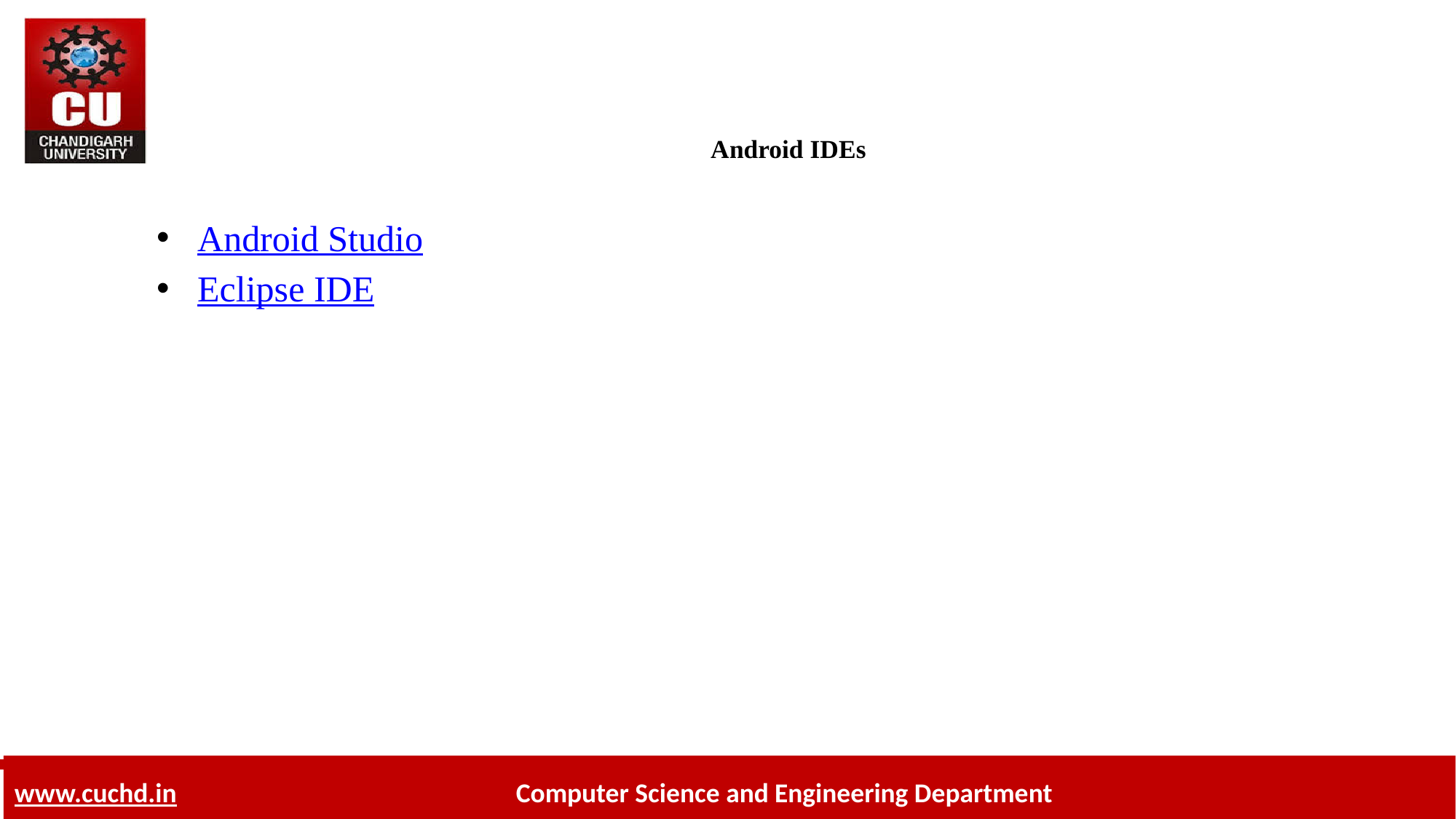

# Android IDEs
Android Studio
Eclipse IDE